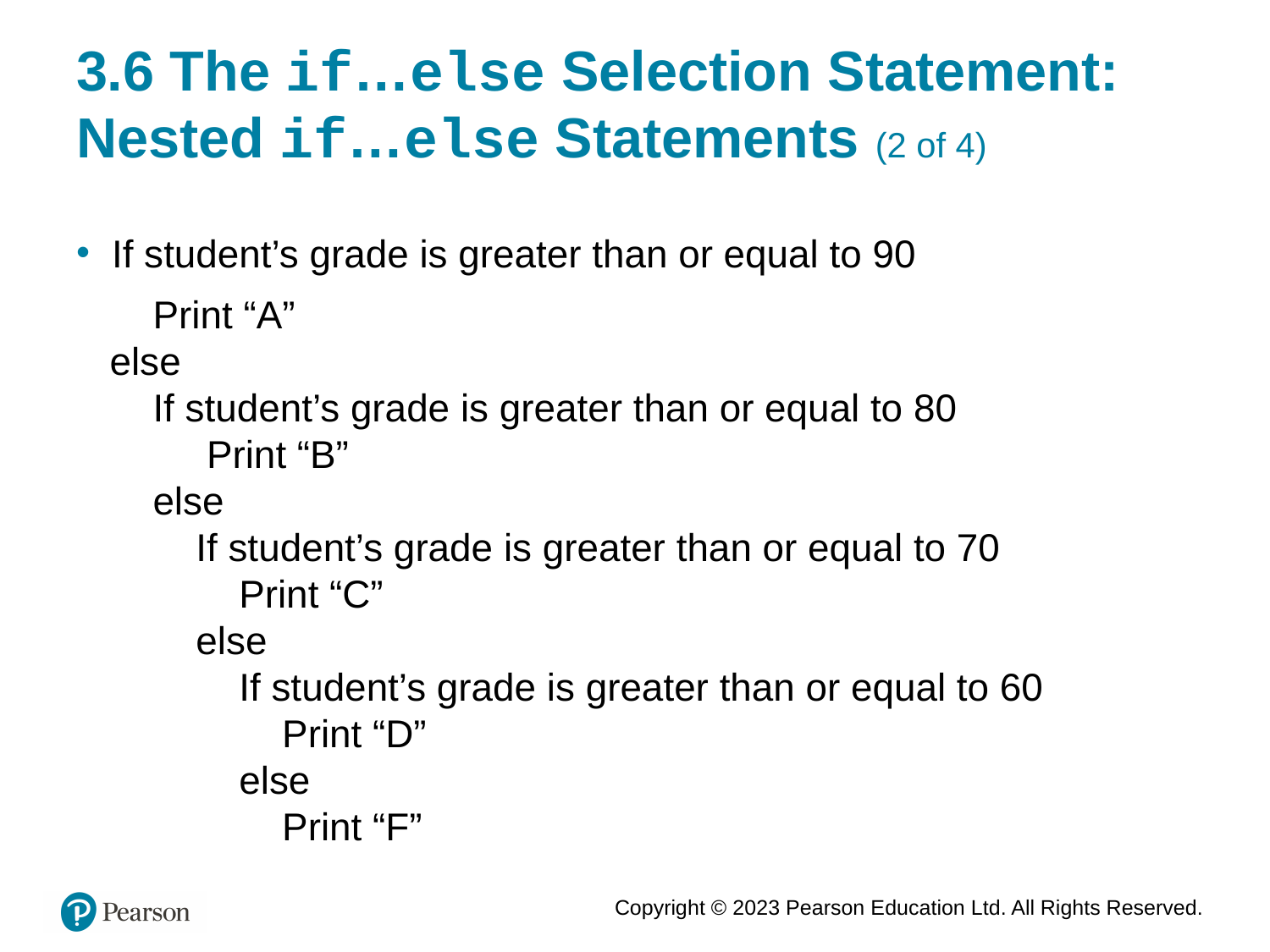

# 3.6 The if…else Selection Statement: Nested if…else Statements (2 of 4)
If student’s grade is greater than or equal to 90
    Print “A”
else 
    If student’s grade is greater than or equal to 80
         Print “B”
    else 
        If student’s grade is greater than or equal to 70
            Print “C”
        else
            If student’s grade is greater than or equal to 60
                Print “D”
            else
                Print “F”